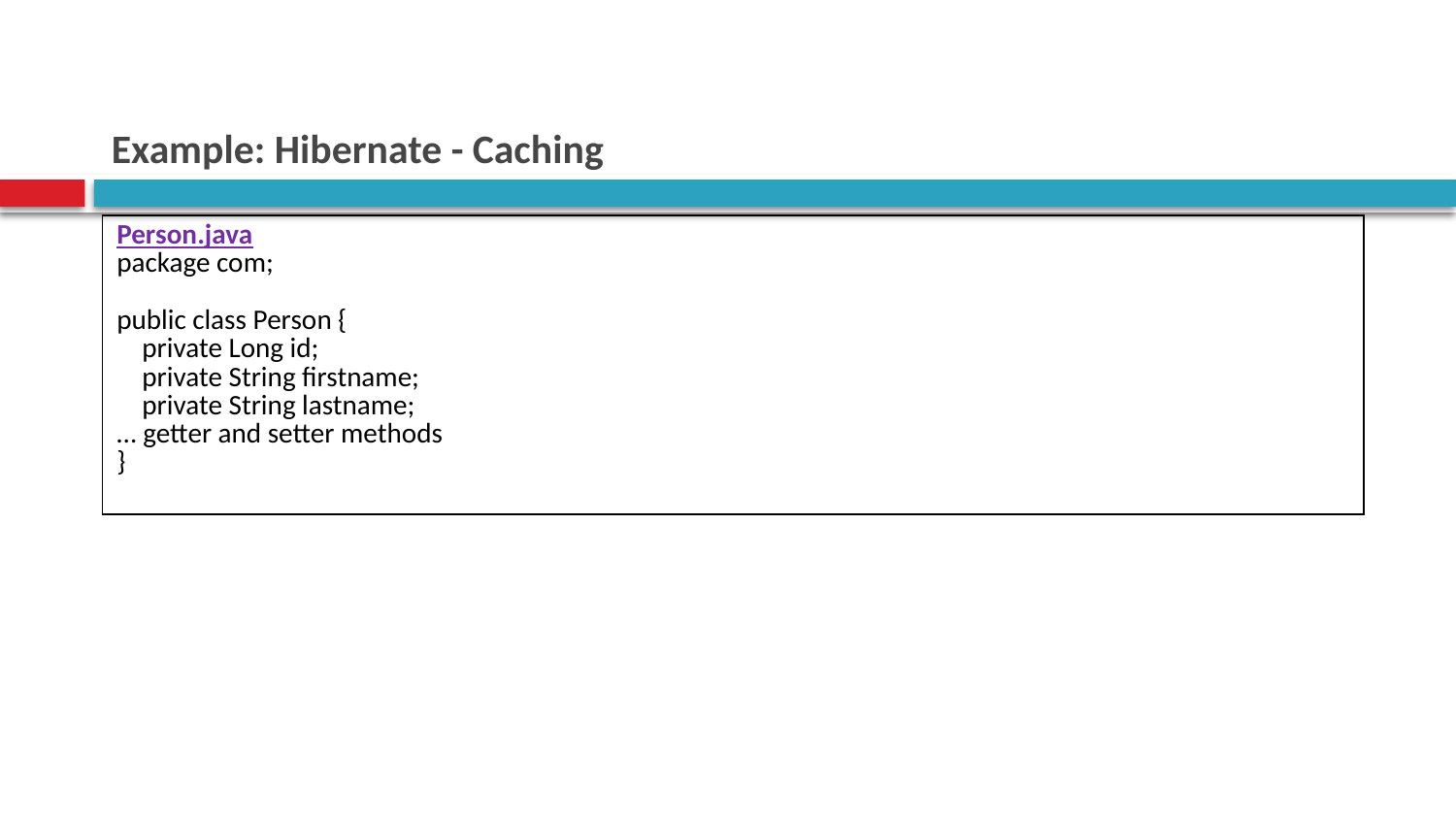

# Example: Hibernate - Caching
| Person.java package com; public class Person { private Long id; private String firstname; private String lastname; … getter and setter methods } |
| --- |